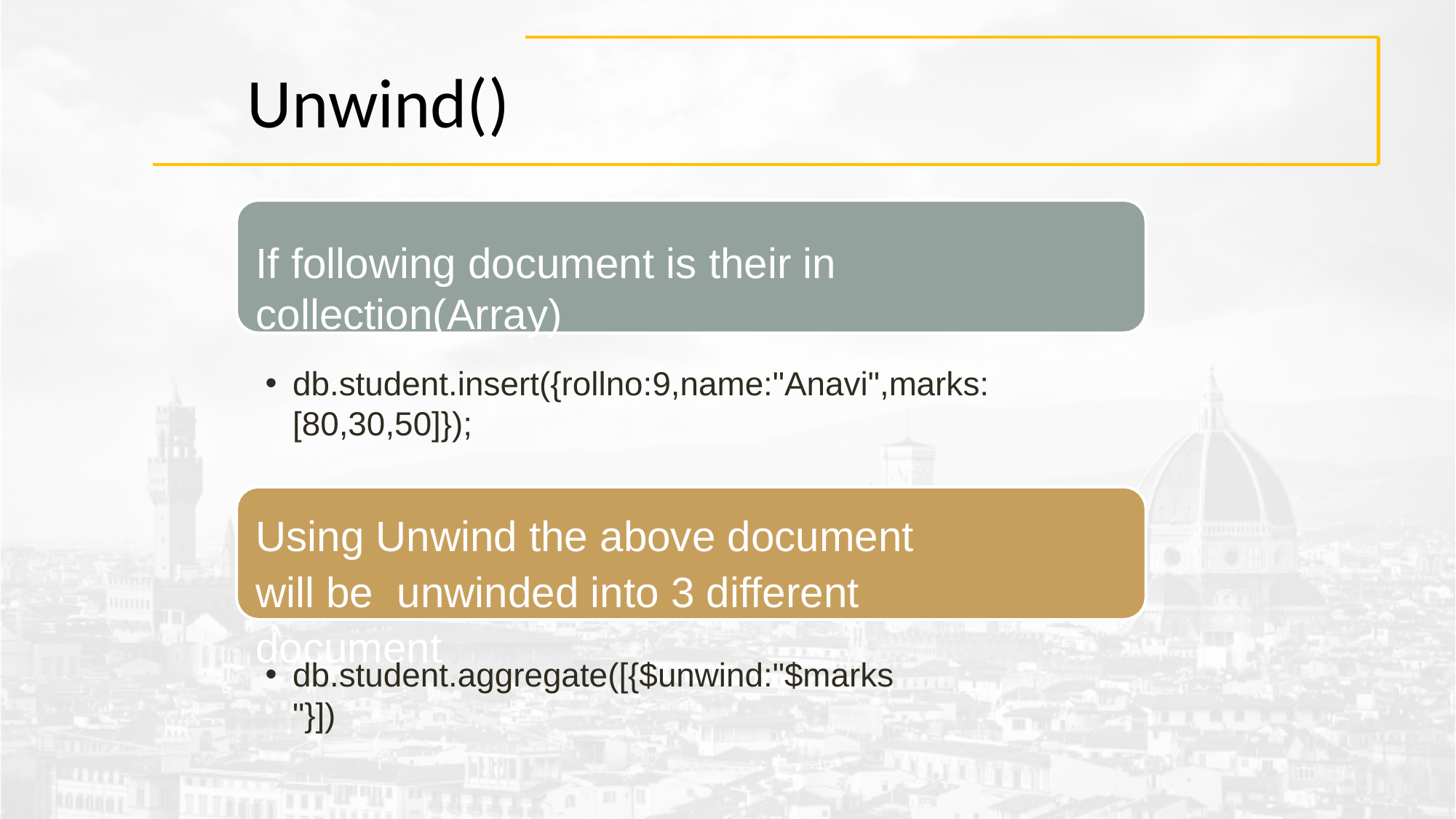

# Unwind()

If following document is their in collection(Array)
db.student.insert({rollno:9,name:"Anavi",marks:[80,30,50]});

Using Unwind the above document will be  unwinded into 3 different document
db.student.aggregate([{$unwind:"$marks"}])